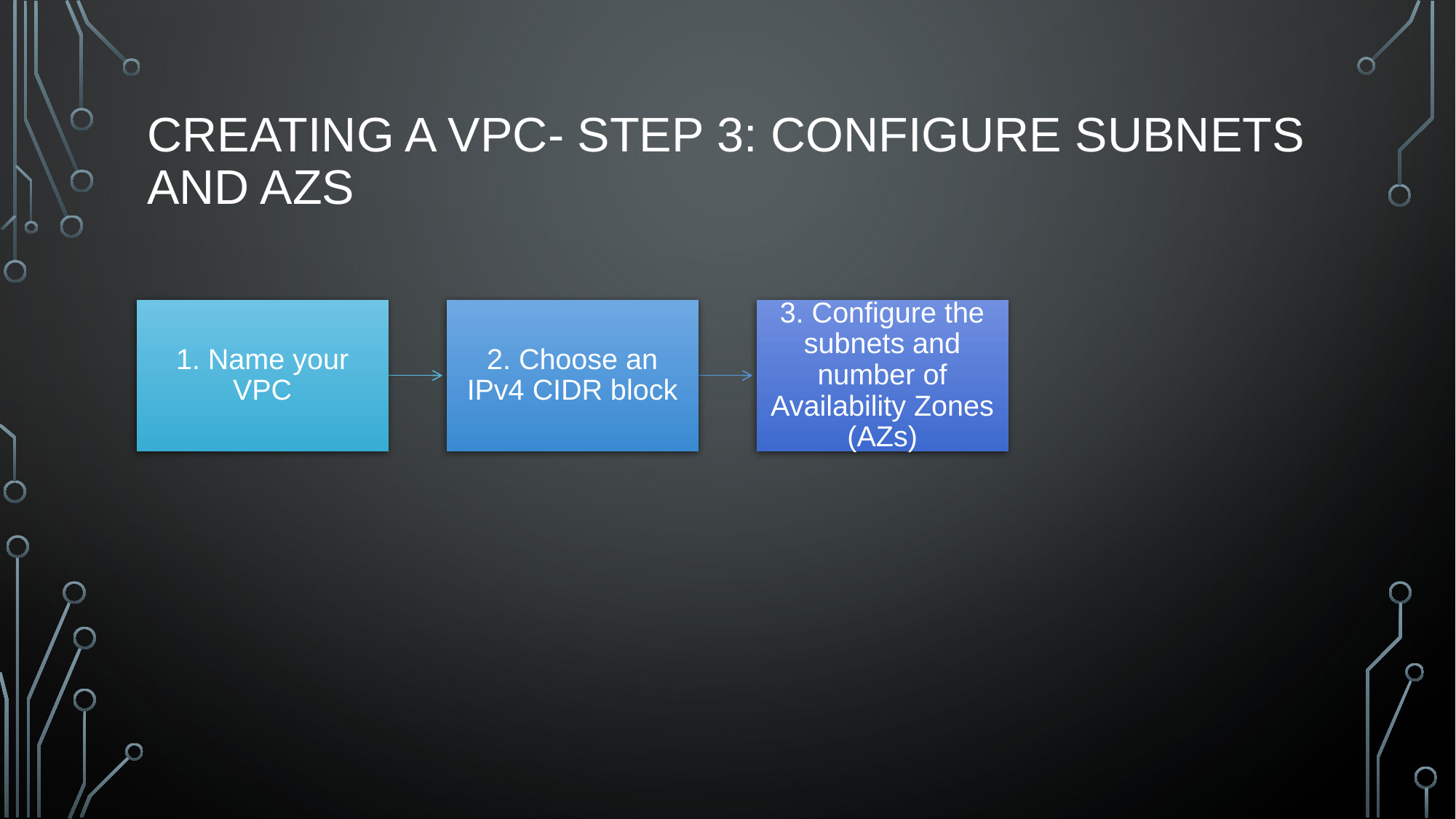

# Creating a VPC- Step 3: Configure subnets and AZs
1. Name your VPC
2. Choose an IPv4 CIDR block
3. Configure the subnets and number of Availability Zones (AZs)